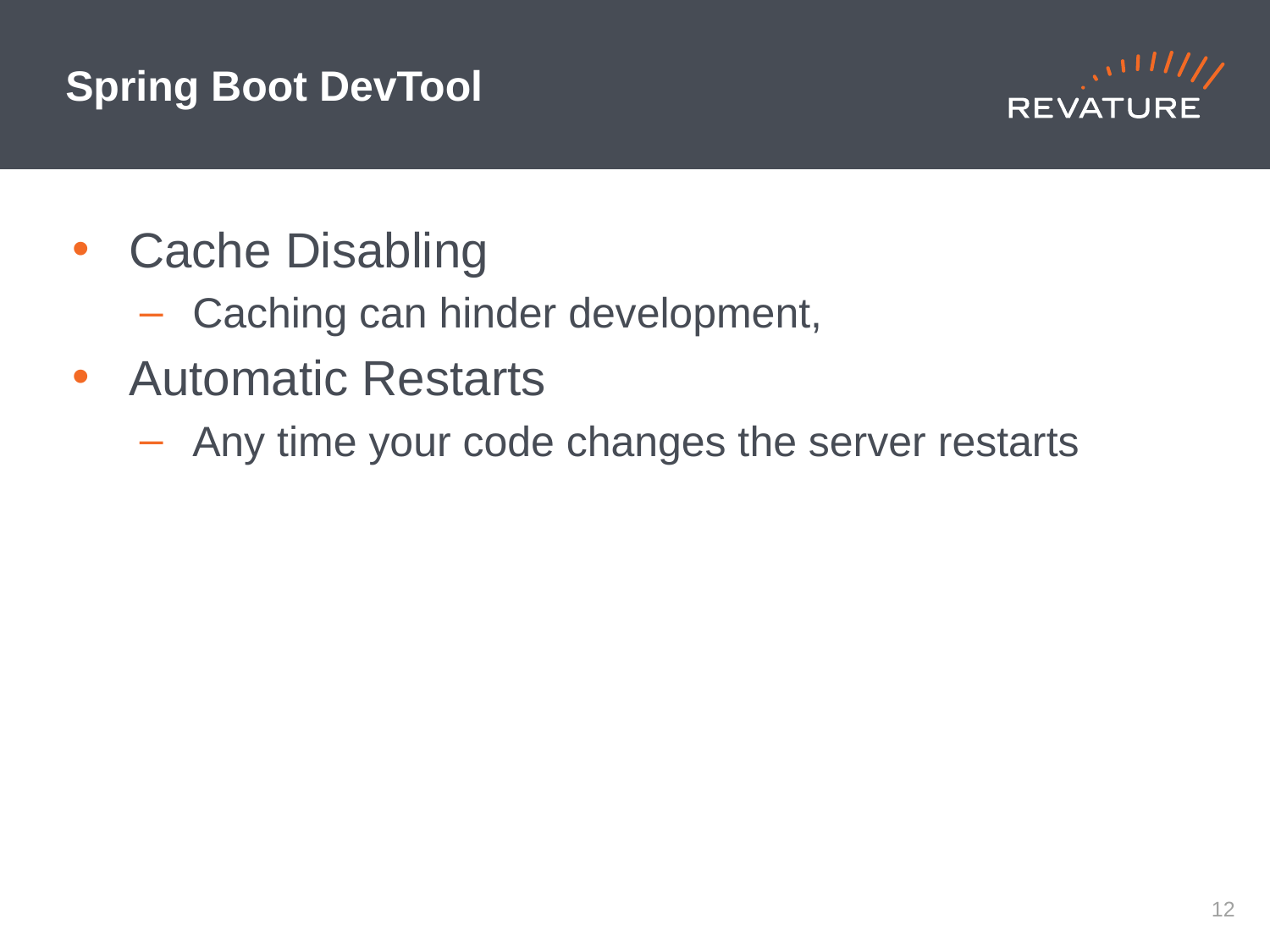

# Spring Boot DevTool
Cache Disabling
Caching can hinder development,
Automatic Restarts
Any time your code changes the server restarts
12